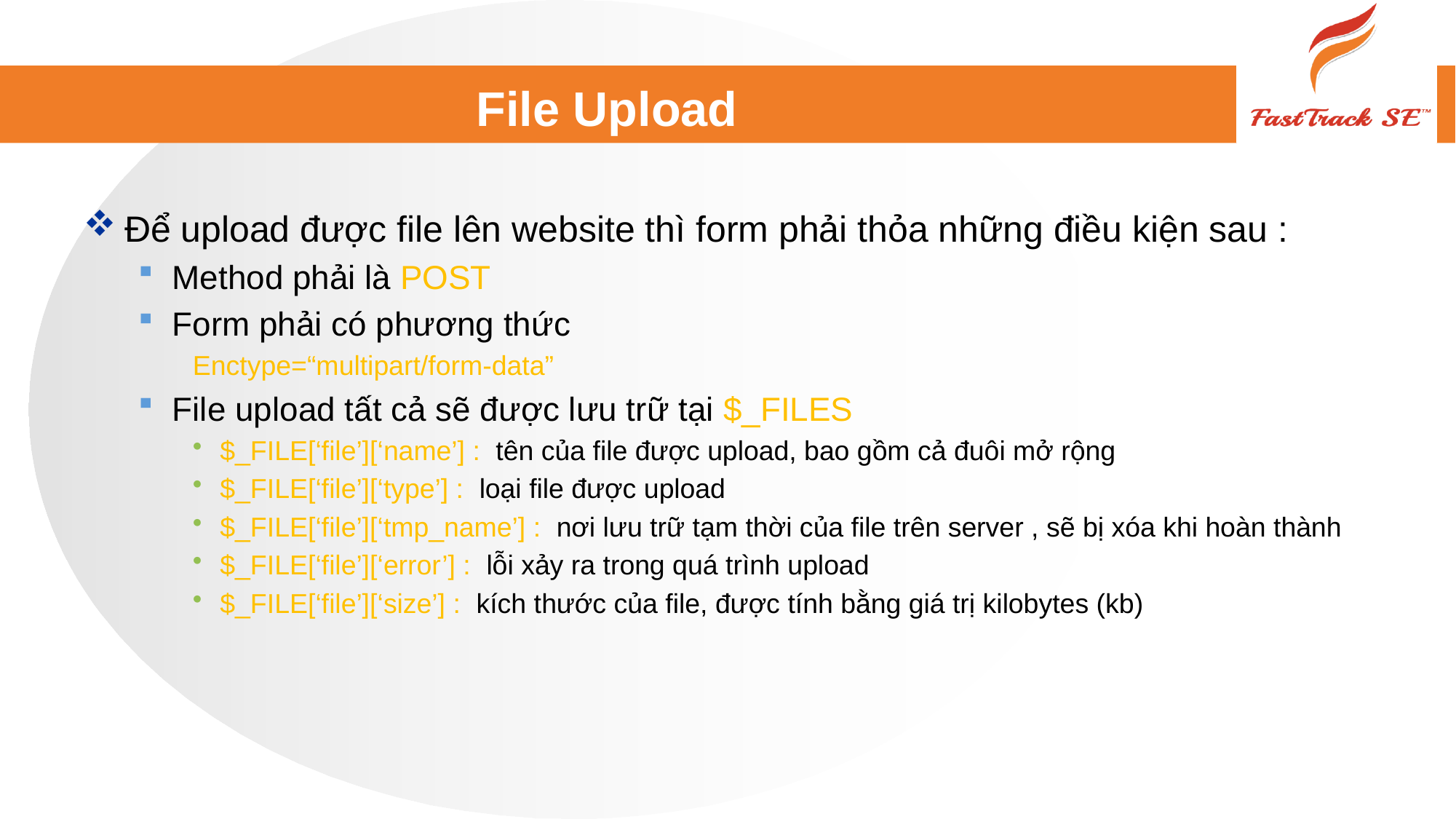

# File Upload
Để upload được file lên website thì form phải thỏa những điều kiện sau :
Method phải là POST
Form phải có phương thức
Enctype=“multipart/form-data”
File upload tất cả sẽ được lưu trữ tại $_FILES
$_FILE[‘file’][‘name’] :  tên của file được upload, bao gồm cả đuôi mở rộng
$_FILE[‘file’][‘type’] :  loại file được upload
$_FILE[‘file’][‘tmp_name’] :  nơi lưu trữ tạm thời của file trên server , sẽ bị xóa khi hoàn thành
$_FILE[‘file’][‘error’] :  lỗi xảy ra trong quá trình upload
$_FILE[‘file’][‘size’] :  kích thước của file, được tính bằng giá trị kilobytes (kb)